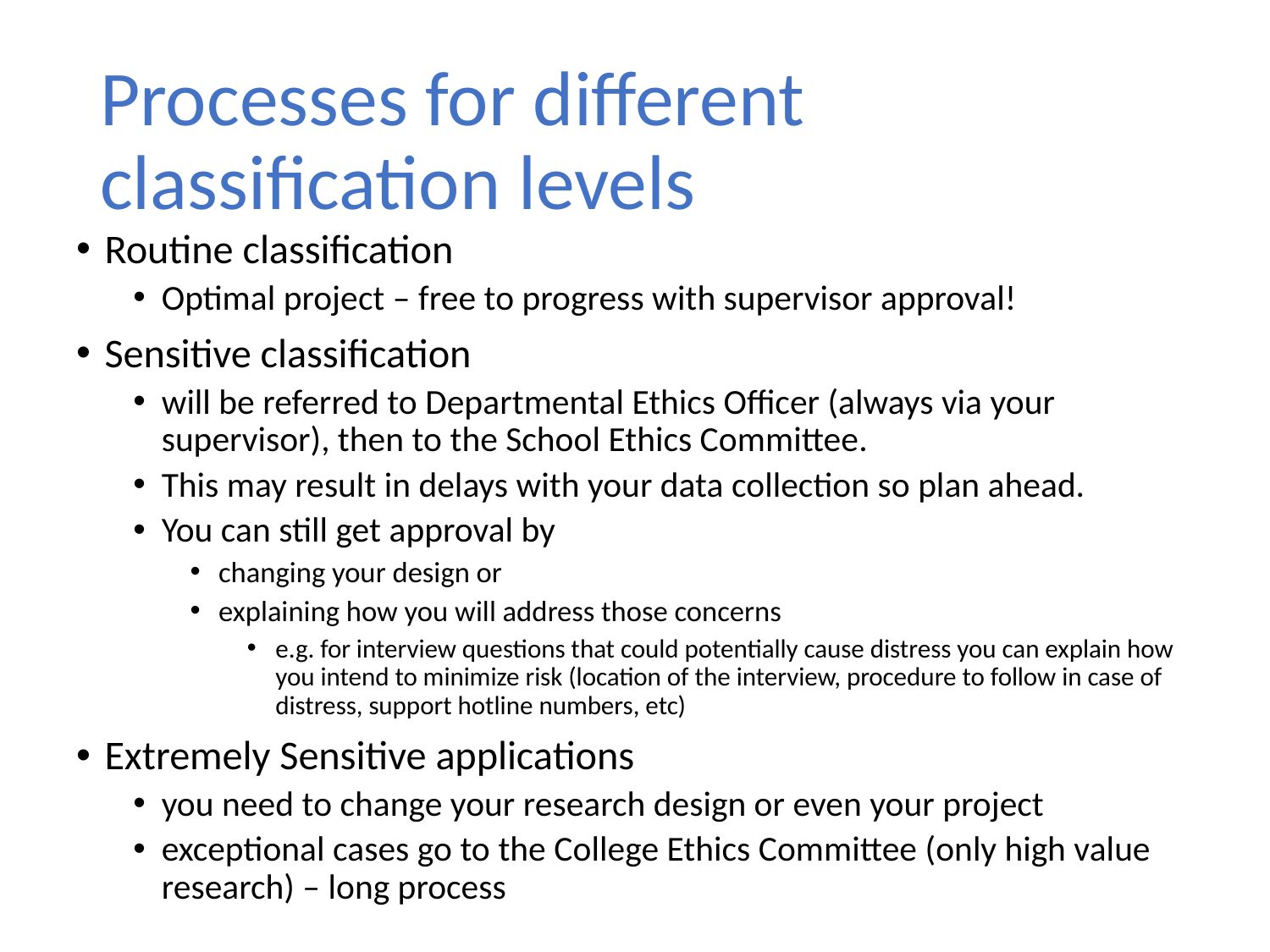

# Processes for different classification levels
Routine classification
Optimal project – free to progress with supervisor approval!
Sensitive classification
will be referred to Departmental Ethics Officer (always via your supervisor), then to the School Ethics Committee.
This may result in delays with your data collection so plan ahead.
You can still get approval by
changing your design or
explaining how you will address those concerns
e.g. for interview questions that could potentially cause distress you can explain how you intend to minimize risk (location of the interview, procedure to follow in case of distress, support hotline numbers, etc)
Extremely Sensitive applications
you need to change your research design or even your project
exceptional cases go to the College Ethics Committee (only high value research) – long process